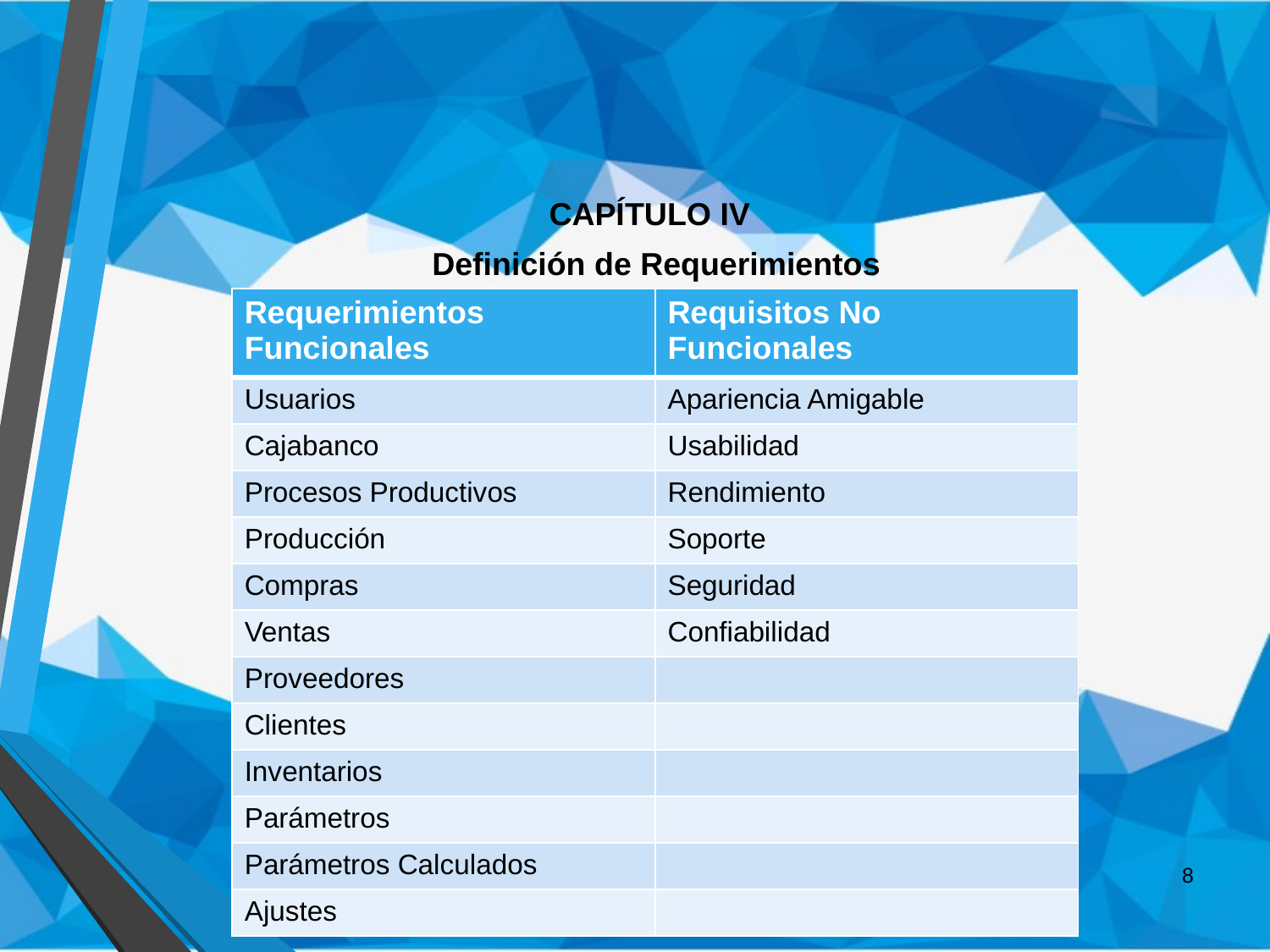

CAPÍTULO IV
Definición de Requerimientos
| Requerimientos Funcionales | Requisitos No Funcionales |
| --- | --- |
| Usuarios | Apariencia Amigable |
| Cajabanco | Usabilidad |
| Procesos Productivos | Rendimiento |
| Producción | Soporte |
| Compras | Seguridad |
| Ventas | Confiabilidad |
| Proveedores |  |
| Clientes |  |
| Inventarios |  |
| Parámetros |  |
| Parámetros Calculados |  |
| Ajustes |  |
8